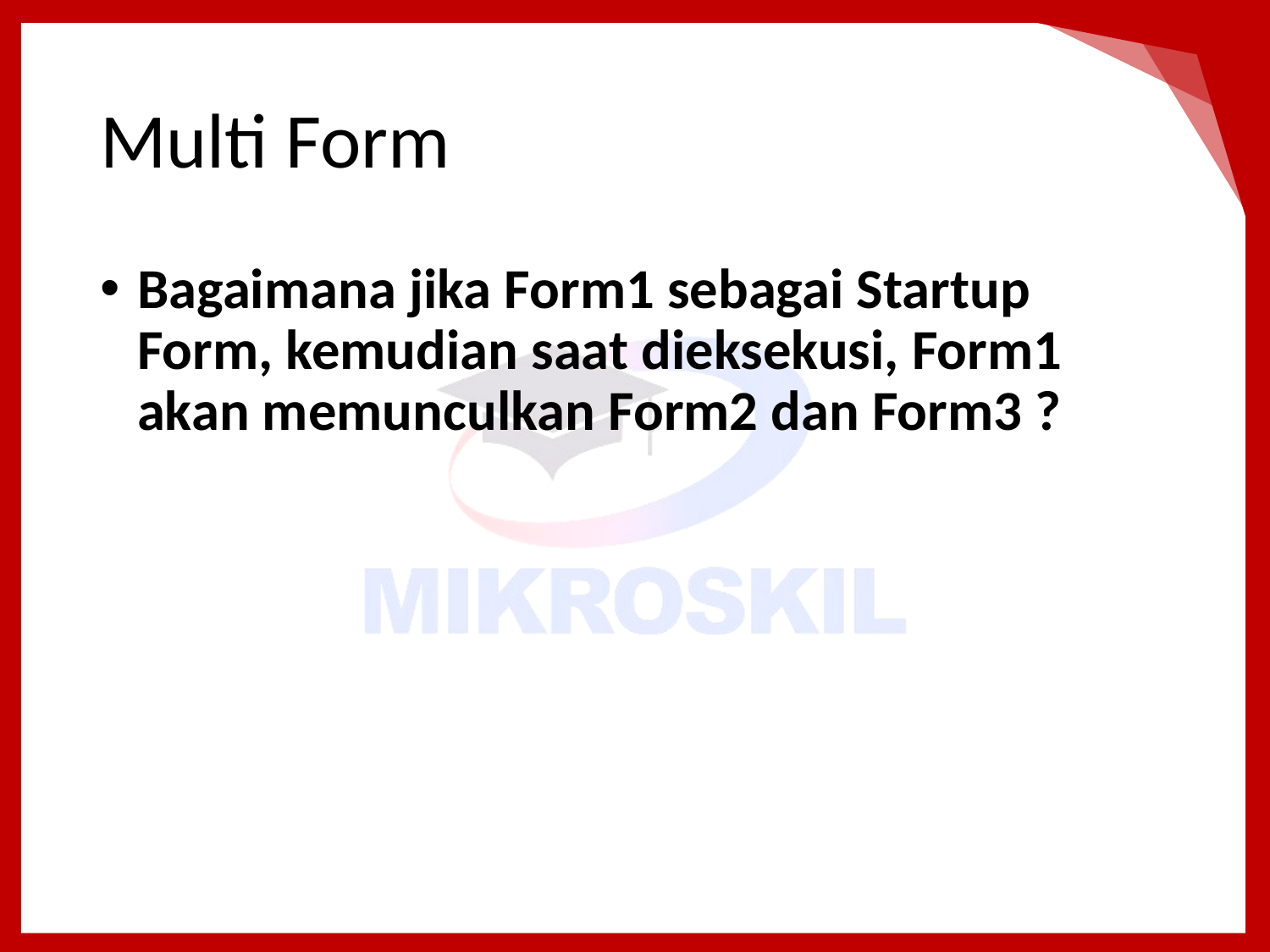

# Multi Form
Bagaimana jika Form1 sebagai Startup Form, kemudian saat dieksekusi, Form1 akan memunculkan Form2 dan Form3 ?